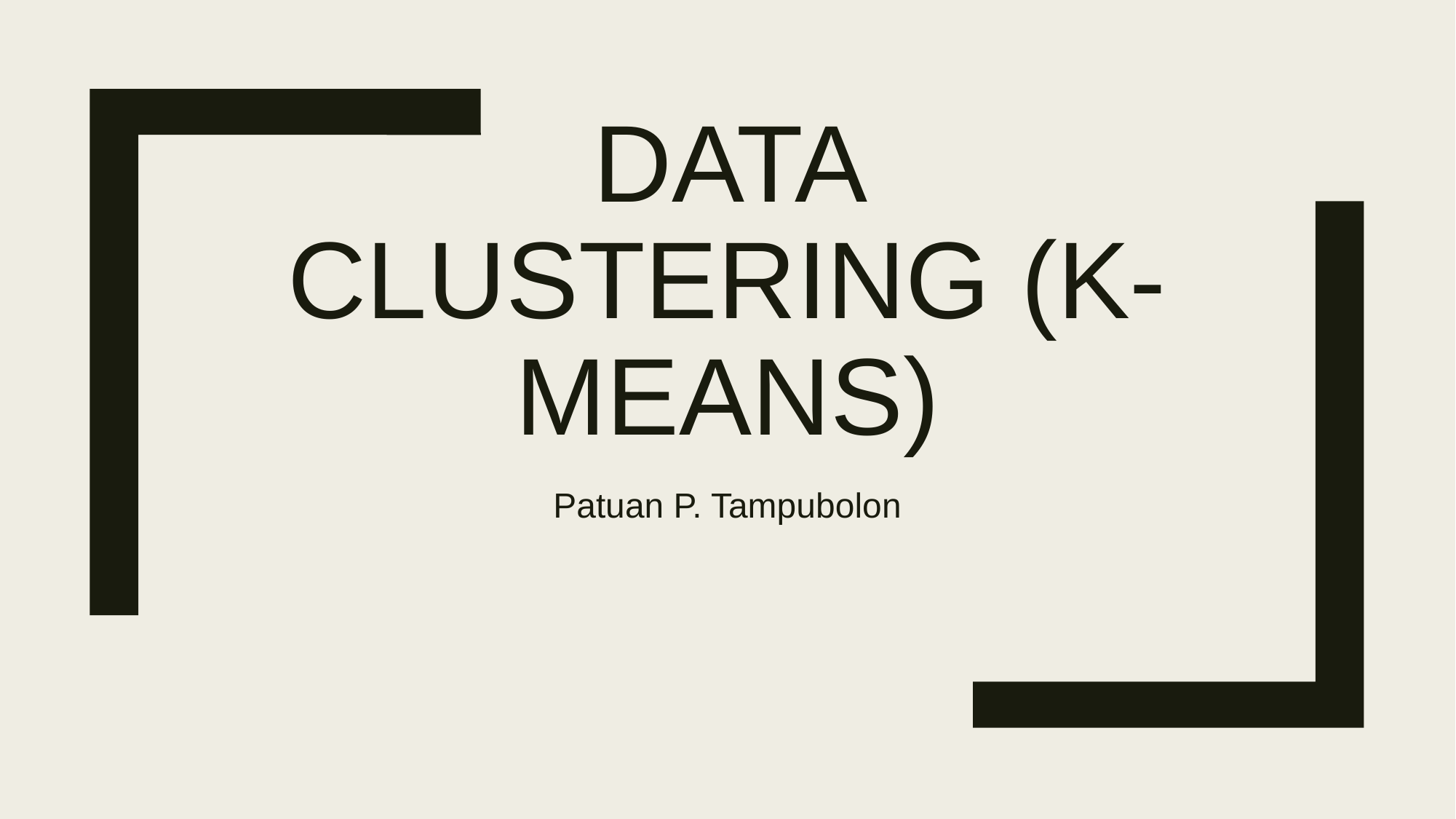

# Data clustering (K-means)
Patuan P. Tampubolon